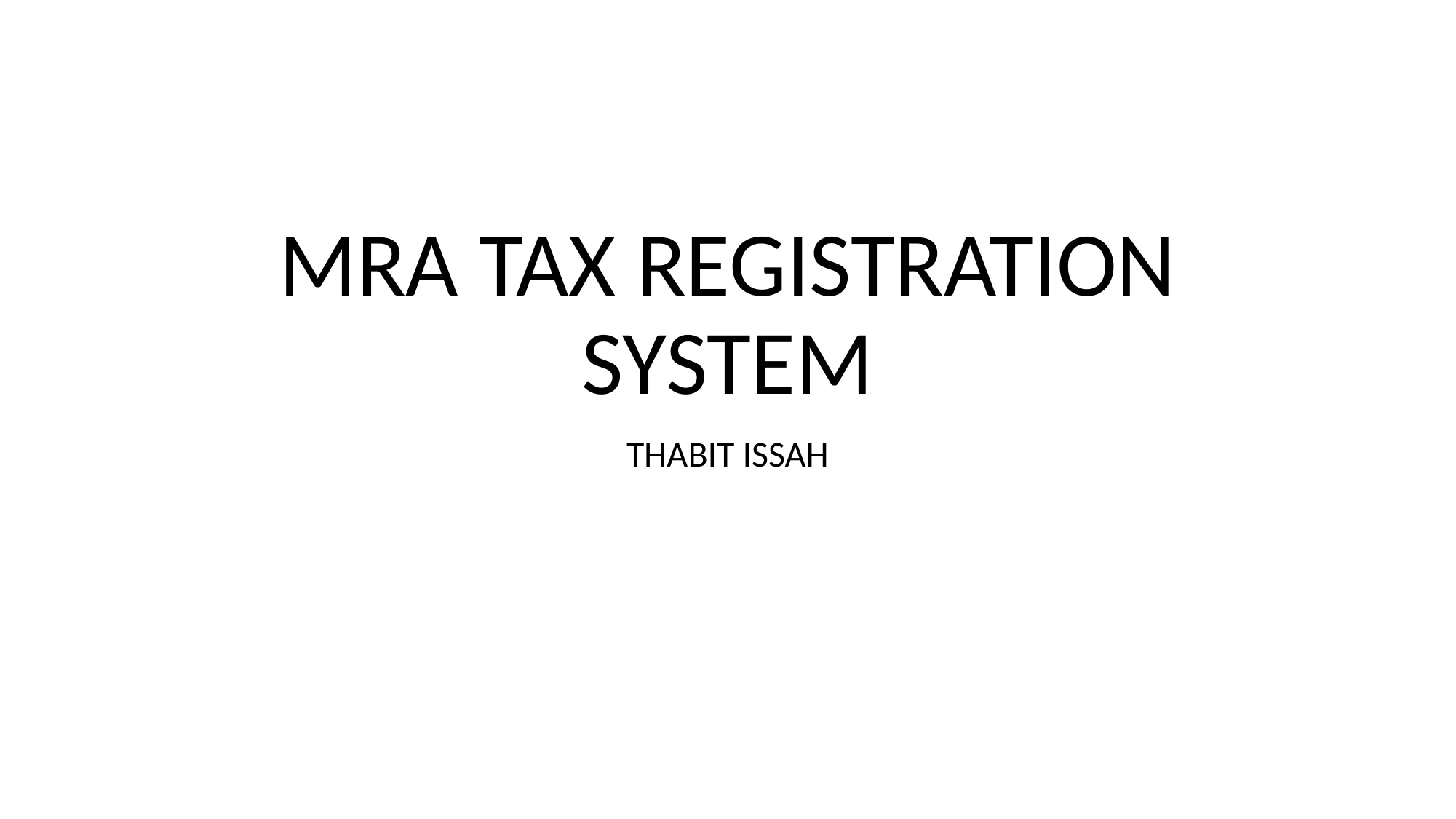

# MRA TAX REGISTRATION SYSTEM
THABIT ISSAH